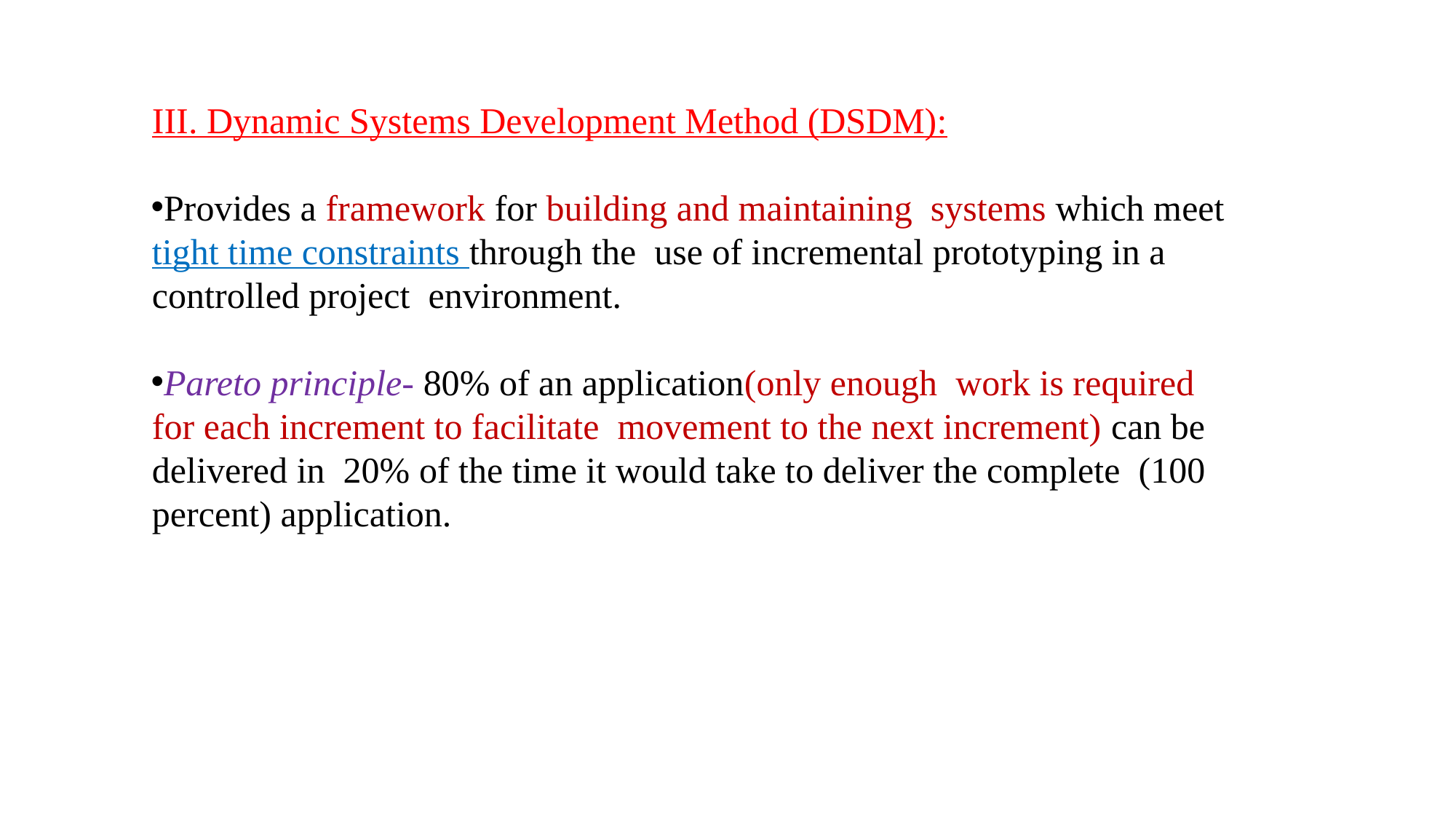

III. Dynamic Systems Development Method (DSDM):

Provides a framework for building and maintaining  systems which meet tight time constraints through the  use of incremental prototyping in a controlled project  environment.

Pareto principle- 80% of an application(only enough  work is required for each increment to facilitate  movement to the next increment) can be delivered in  20% of the time it would take to deliver the complete  (100 percent) application.